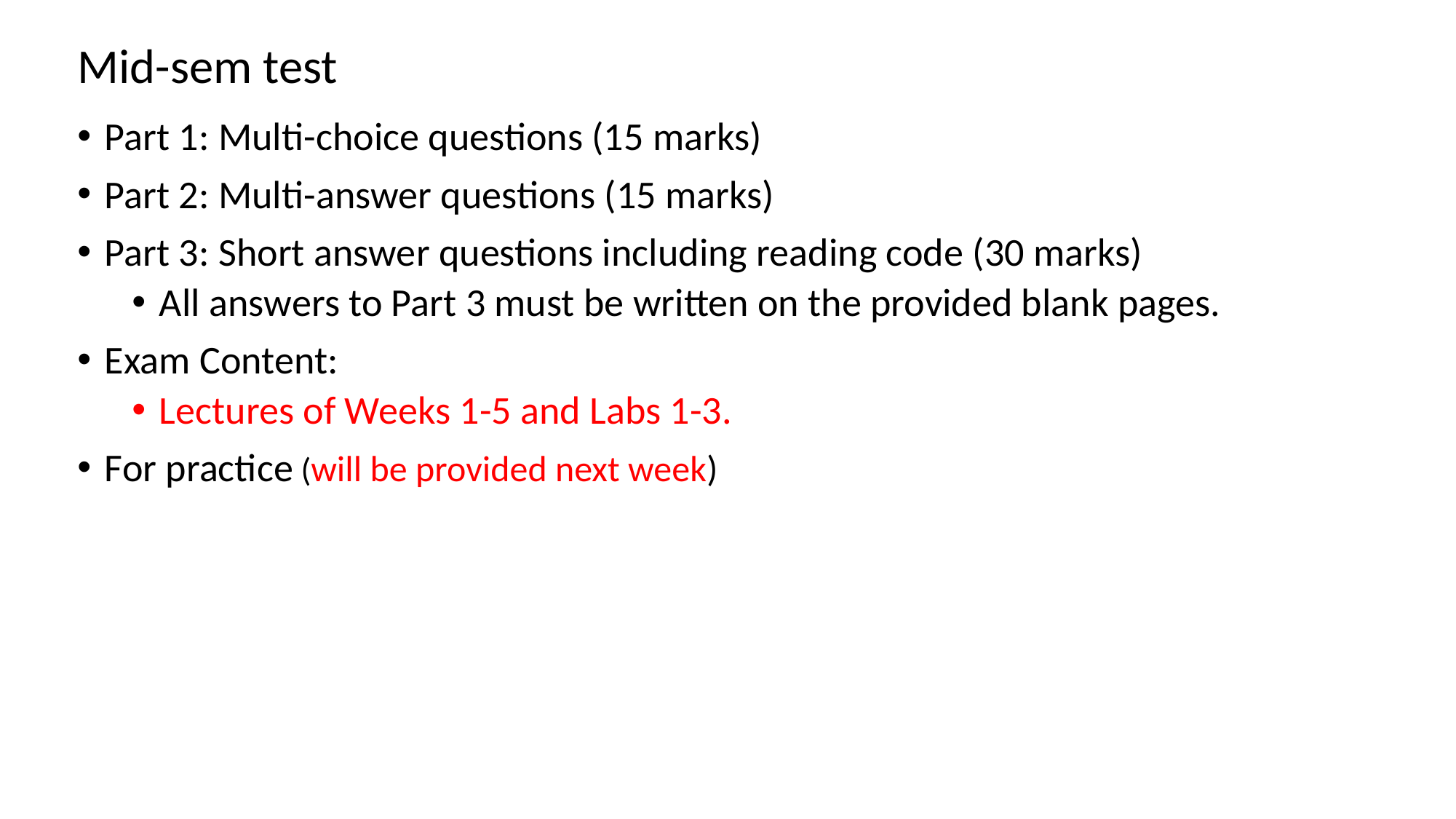

# Mid-sem test
Part 1: Multi-choice questions (15 marks)
Part 2: Multi-answer questions (15 marks)
Part 3: Short answer questions including reading code (30 marks)
All answers to Part 3 must be written on the provided blank pages.
Exam Content:
Lectures of Weeks 1-5 and Labs 1-3.
For practice (will be provided next week)